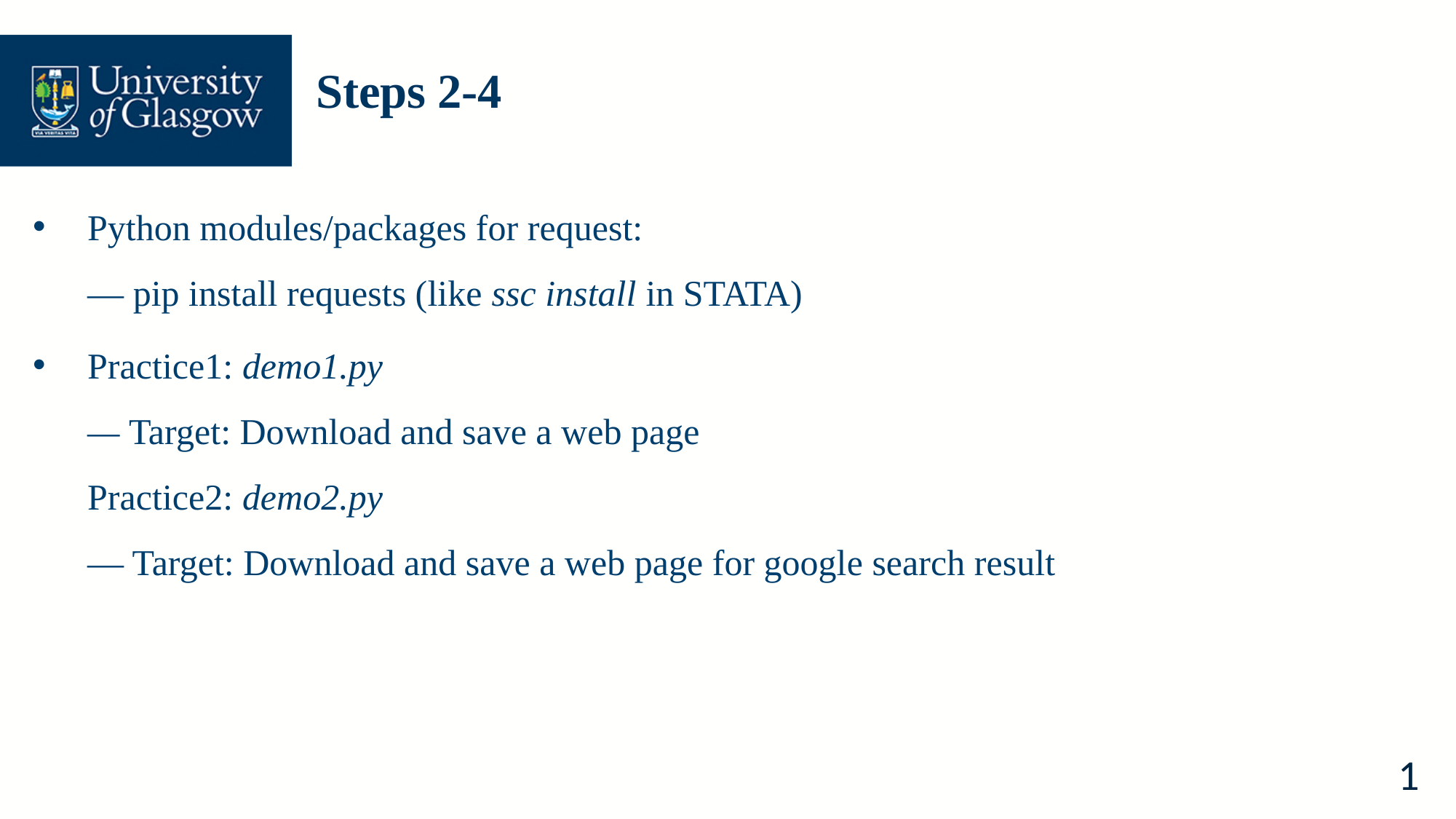

# Steps 2-4
Python modules/packages for request:
— pip install requests (like ssc install in STATA)
Practice1: demo1.py
— Target: Download and save a web page
Practice2: demo2.py
— Target: Download and save a web page for google search result

1